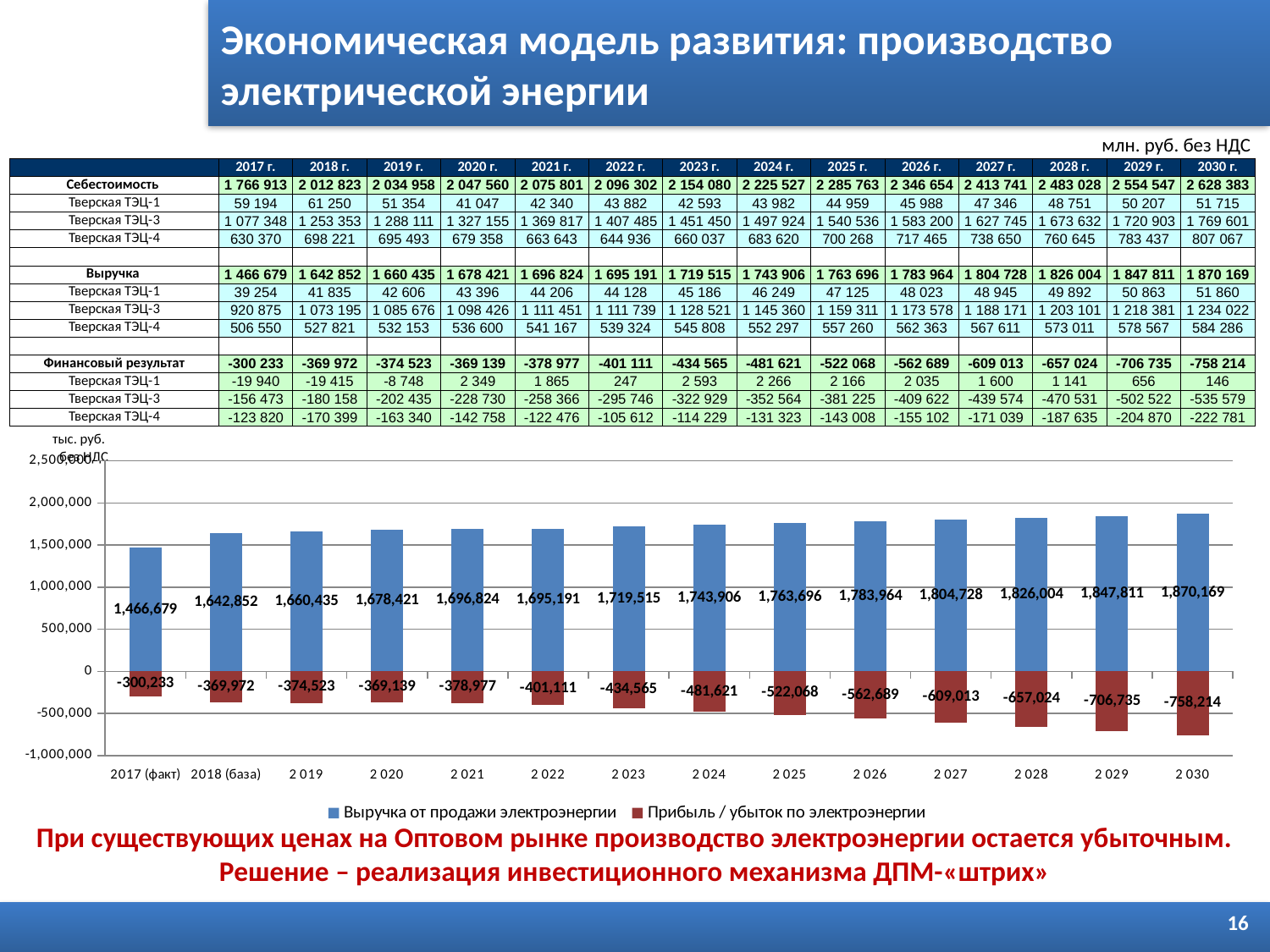

Экономическая модель развития: производство электрической энергии
     млн. руб. без НДС
|  | 2017 г. | 2018 г. | 2019 г. | 2020 г. | 2021 г. | 2022 г. | 2023 г. | 2024 г. | 2025 г. | 2026 г. | 2027 г. | 2028 г. | 2029 г. | 2030 г. |
| --- | --- | --- | --- | --- | --- | --- | --- | --- | --- | --- | --- | --- | --- | --- |
| Себестоимость | 1 766 913 | 2 012 823 | 2 034 958 | 2 047 560 | 2 075 801 | 2 096 302 | 2 154 080 | 2 225 527 | 2 285 763 | 2 346 654 | 2 413 741 | 2 483 028 | 2 554 547 | 2 628 383 |
| Тверская ТЭЦ-1 | 59 194 | 61 250 | 51 354 | 41 047 | 42 340 | 43 882 | 42 593 | 43 982 | 44 959 | 45 988 | 47 346 | 48 751 | 50 207 | 51 715 |
| Тверская ТЭЦ-3 | 1 077 348 | 1 253 353 | 1 288 111 | 1 327 155 | 1 369 817 | 1 407 485 | 1 451 450 | 1 497 924 | 1 540 536 | 1 583 200 | 1 627 745 | 1 673 632 | 1 720 903 | 1 769 601 |
| Тверская ТЭЦ-4 | 630 370 | 698 221 | 695 493 | 679 358 | 663 643 | 644 936 | 660 037 | 683 620 | 700 268 | 717 465 | 738 650 | 760 645 | 783 437 | 807 067 |
|  |  |  |  |  |  |  |  |  |  |  |  |  |  |  |
| Выручка | 1 466 679 | 1 642 852 | 1 660 435 | 1 678 421 | 1 696 824 | 1 695 191 | 1 719 515 | 1 743 906 | 1 763 696 | 1 783 964 | 1 804 728 | 1 826 004 | 1 847 811 | 1 870 169 |
| Тверская ТЭЦ-1 | 39 254 | 41 835 | 42 606 | 43 396 | 44 206 | 44 128 | 45 186 | 46 249 | 47 125 | 48 023 | 48 945 | 49 892 | 50 863 | 51 860 |
| Тверская ТЭЦ-3 | 920 875 | 1 073 195 | 1 085 676 | 1 098 426 | 1 111 451 | 1 111 739 | 1 128 521 | 1 145 360 | 1 159 311 | 1 173 578 | 1 188 171 | 1 203 101 | 1 218 381 | 1 234 022 |
| Тверская ТЭЦ-4 | 506 550 | 527 821 | 532 153 | 536 600 | 541 167 | 539 324 | 545 808 | 552 297 | 557 260 | 562 363 | 567 611 | 573 011 | 578 567 | 584 286 |
|  |  |  |  |  |  |  |  |  |  |  |  |  |  |  |
| Финансовый результат | -300 233 | -369 972 | -374 523 | -369 139 | -378 977 | -401 111 | -434 565 | -481 621 | -522 068 | -562 689 | -609 013 | -657 024 | -706 735 | -758 214 |
| Тверская ТЭЦ-1 | -19 940 | -19 415 | -8 748 | 2 349 | 1 865 | 247 | 2 593 | 2 266 | 2 166 | 2 035 | 1 600 | 1 141 | 656 | 146 |
| Тверская ТЭЦ-3 | -156 473 | -180 158 | -202 435 | -228 730 | -258 366 | -295 746 | -322 929 | -352 564 | -381 225 | -409 622 | -439 574 | -470 531 | -502 522 | -535 579 |
| Тверская ТЭЦ-4 | -123 820 | -170 399 | -163 340 | -142 758 | -122 476 | -105 612 | -114 229 | -131 323 | -143 008 | -155 102 | -171 039 | -187 635 | -204 870 | -222 781 |
   тыс. руб.
без НДС

### Chart

| Category | Выручка от продажи электроэнергии  | Прибыль / убыток по электроэнергии  |
|---|---|---|
| 2017 (факт) | 1466679.1068970077 | -300233.44251121796 |
| 2018 (база) | 1642851.7050948143 | -369971.6517431878 |
| 2 019 | 1660434.8810268631 | -374523.445672923 |
| 2 020 | 1678420.864484526 | -369138.7868652048 |
| 2 021 | 1696823.6765711647 | -378976.82757115737 |
| 2 022 | 1695191.232524384 | -401111.11212737433 |
| 2 023 | 1719514.92397512 | -434565.17182133946 |
| 2 024 | 1743905.9599798175 | -481620.68740524654 |
| 2 025 | 1763695.9055717182 | -522067.51475260936 |
| 2 026 | 1783964.1275052072 | -562689.4730628143 |
| 2 027 | 1804727.5718277865 | -609013.0691026796 |
| 2 028 | 1826003.8465779223 | -657024.4863379791 |
| 2 029 | 1847811.2481667479 | -706735.4520027429 |
| 2 030 | 1870168.7888153973 | -758213.8279420818 |
При существующих ценах на Оптовом рынке производство электроэнергии остается убыточным.
Решение – реализация инвестиционного механизма ДПМ-«штрих»
16